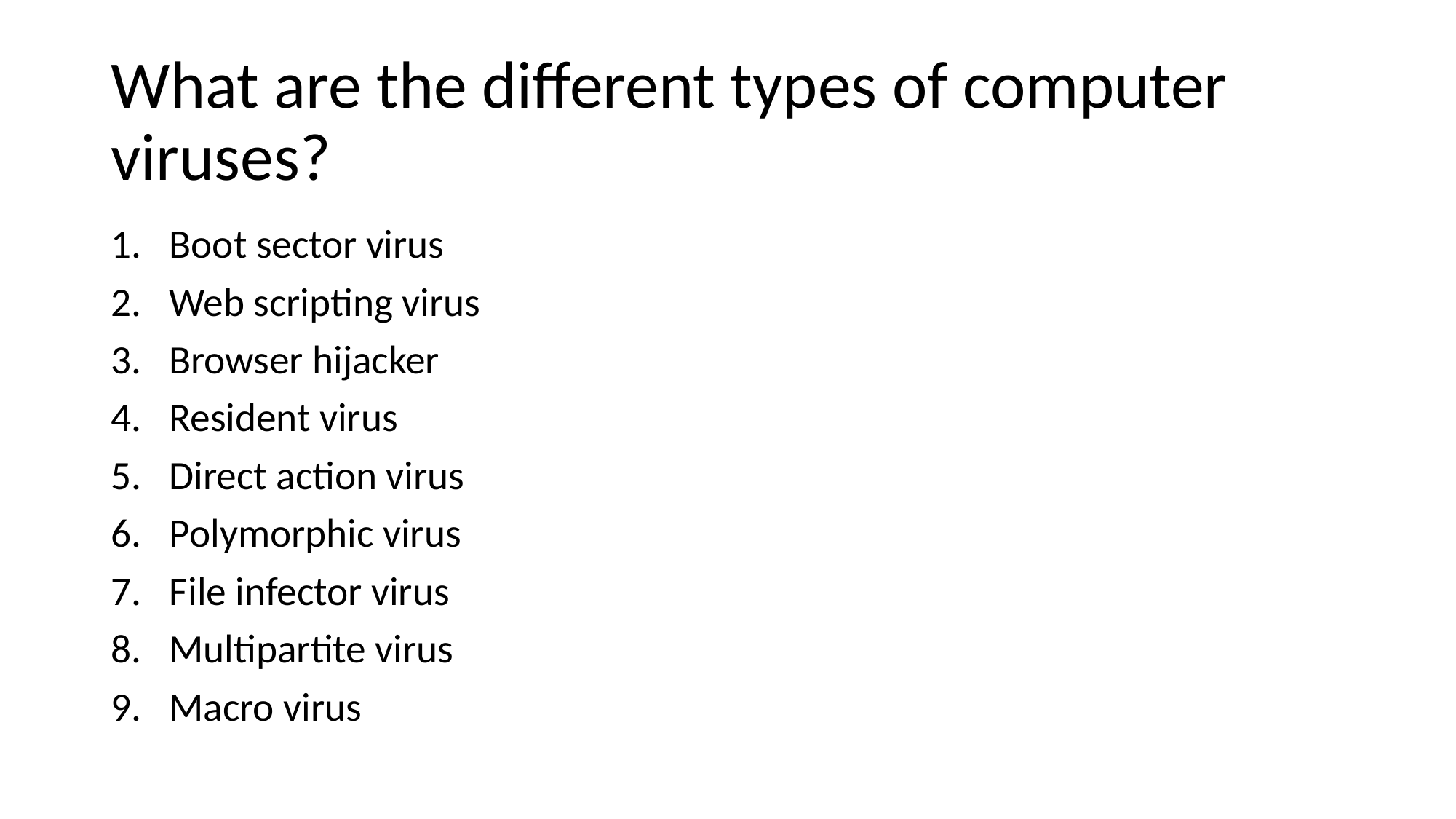

# What are the different types of computer viruses?
Boot sector virus
Web scripting virus
Browser hijacker
Resident virus
Direct action virus
Polymorphic virus
File infector virus
Multipartite virus
Macro virus